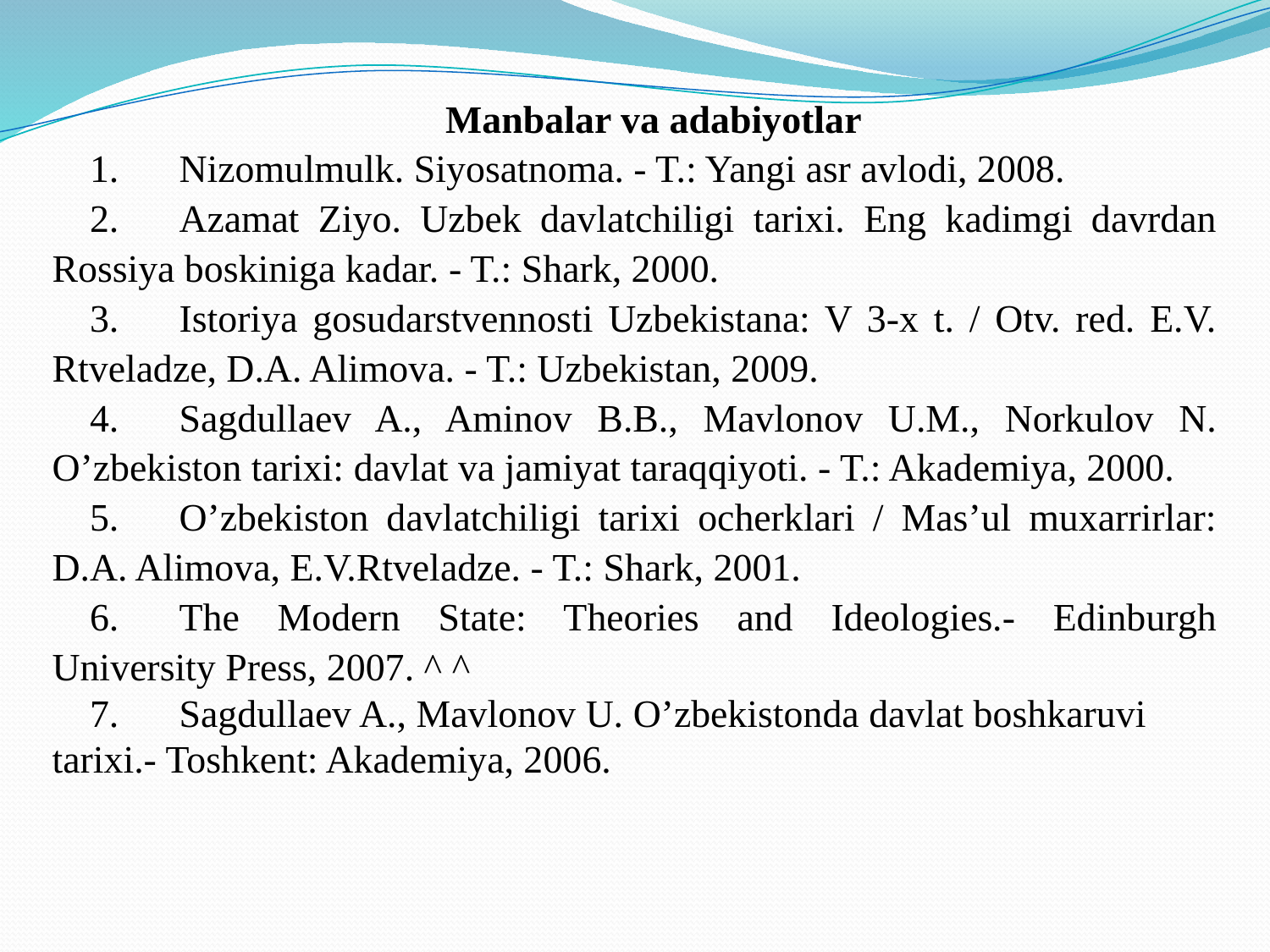

Manbalar va adabiyotlar
1.	Nizomulmulk. Siyosatnoma. - T.: Yangi asr avlodi, 2008.
2.	Azamat Ziyo. Uzbek davlatchiligi tarixi. Eng kadimgi davrdan Rossiya boskiniga kadar. - T.: Shark, 2000.
3.	Istoriya gosudarstvennosti Uzbekistana: V 3-x t. / Otv. red. E.V. Rtveladze, D.A. Alimova. - T.: Uzbekistan, 2009.
4.	Sagdullaev A., Aminov B.B., Mavlonov U.M., Norkulov N. O’zbekiston tarixi: davlat va jamiyat taraqqiyoti. - T.: Akademiya, 2000.
5.	O’zbekiston davlatchiligi tarixi ocherklari / Mas’ul muxarrirlar: D.A. Alimova, E.V.Rtveladze. - T.: Shark, 2001.
6.	The Modern State: Theories and Ideologies.- Edinburgh University Press, 2007. ^ ^
7.	Sagdullaev A., Mavlonov U. O’zbekistonda davlat boshkaruvi tarixi.- Toshkent: Akademiya, 2006.